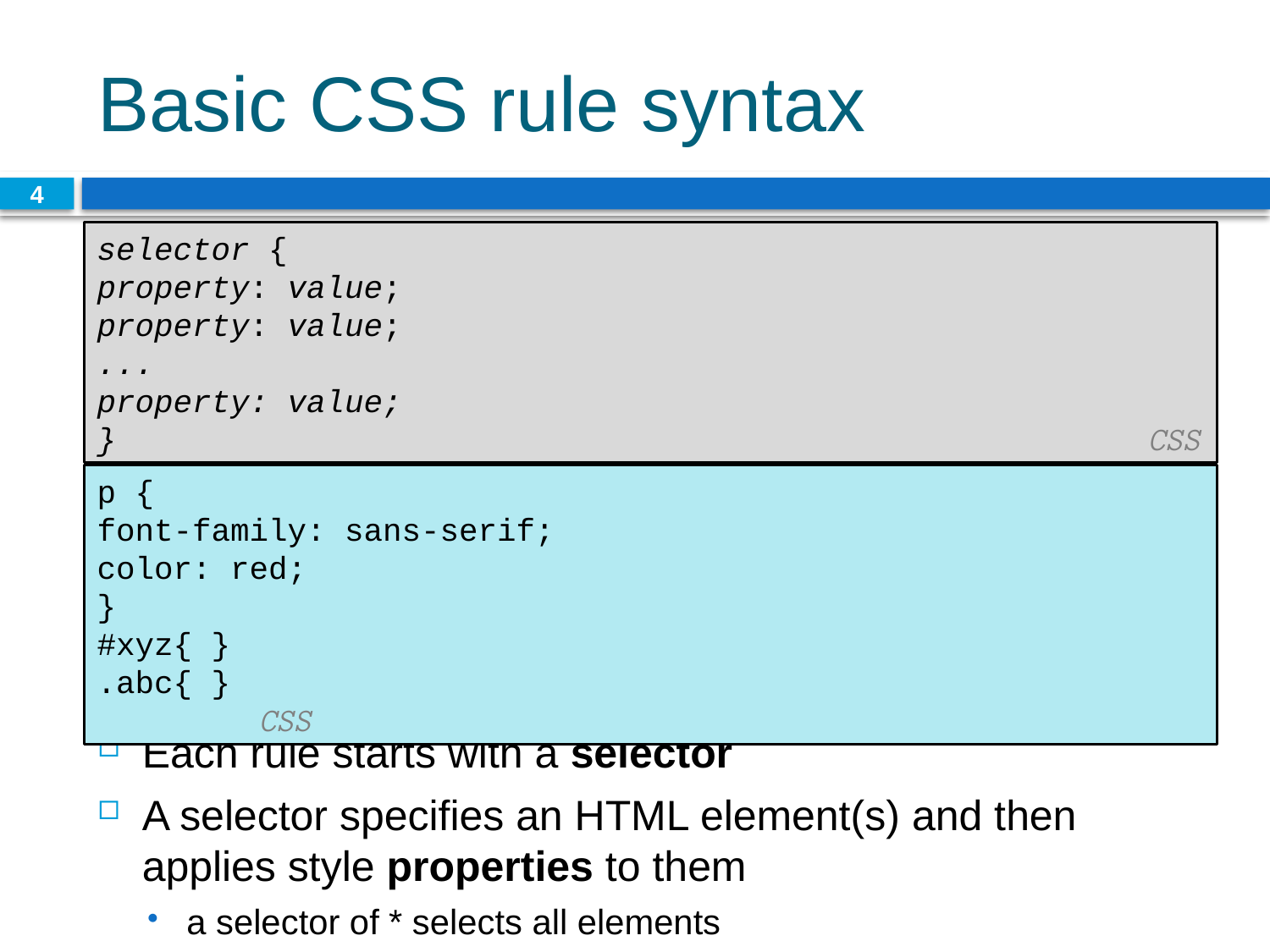

# Basic CSS rule syntax
4
selector {
property: value;
property: value;
...
property: value;
}								  CSS
p {
font-family: sans-serif;
color: red;
}
#xyz{ }
.abc{ }								  CSS
A CSS file consists of one or more rules
Each rule starts with a selector
A selector specifies an HTML element(s) and then applies style properties to them
a selector of * selects all elements